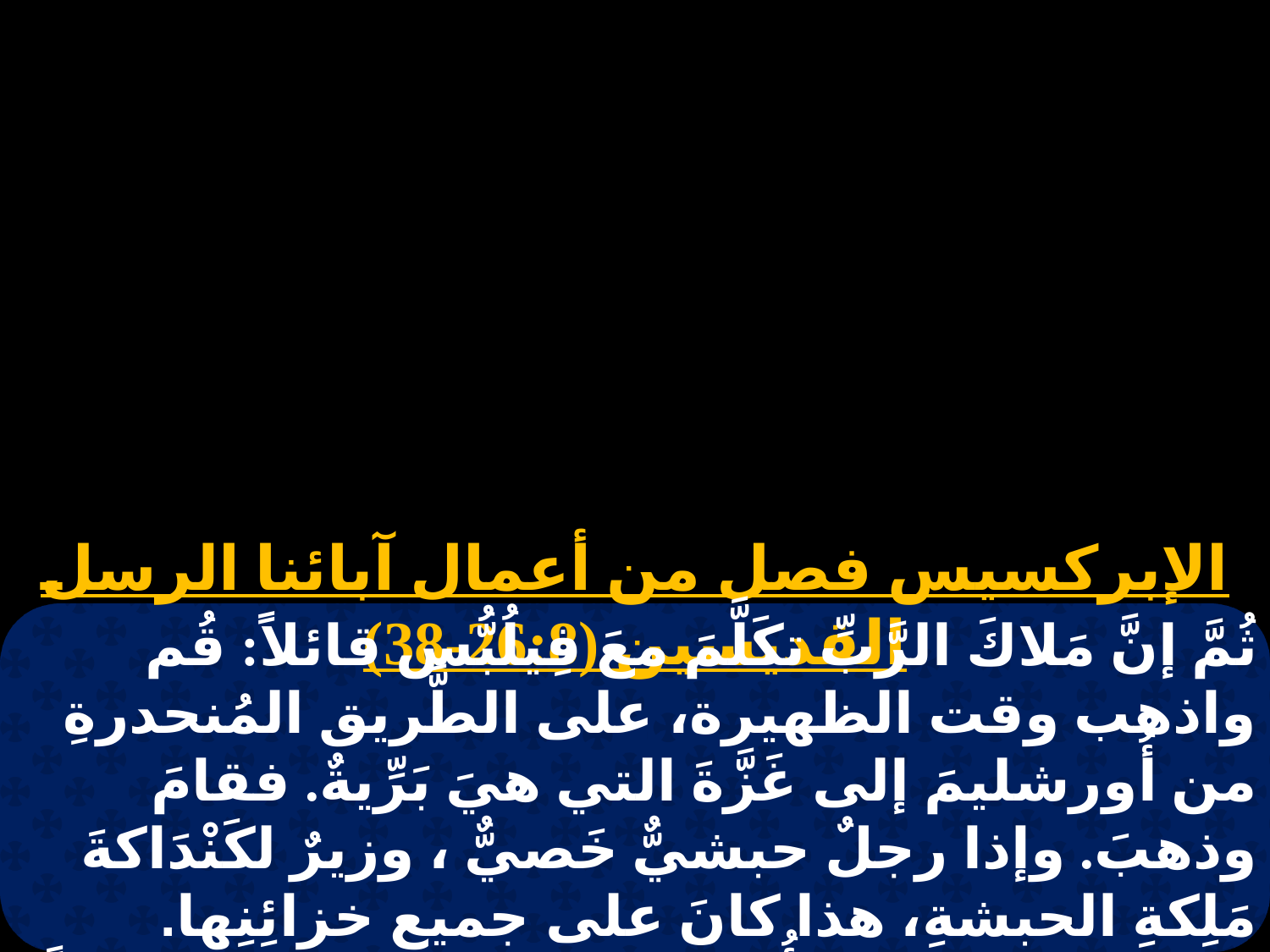

الإبركسيس فصل من أعمال آبائنا الرسل القديسين (26:8-38)
ثُمَّ إنَّ مَلاكَ الرَّبِّ تكَلَّمَ معَ فِيلُبُّس قائلاً: قُم واذهب وقت الظهيرة، على الطَّريق المُنحدرةِ من أُورشليمَ إلى غَزَّةَ التي هيَ بَرِّيةٌ. فقامَ وذهبَ. وإذا رجلٌ حبشيٌّ خَصيٌّ ، وزيرٌ لكَنْدَاكةَ مَلِكةِ الحبشةِ، هذا كانَ على جميع خزائِنِها. وكان قد جاءَ إلى أُورُشَلِيمَ لِيَسجُدَ. وكانَ راجعاً وجالساً عَلى مَرْكَبَتِهِ وهو يقرأُ في إشعياءَ النَّبيَّ .